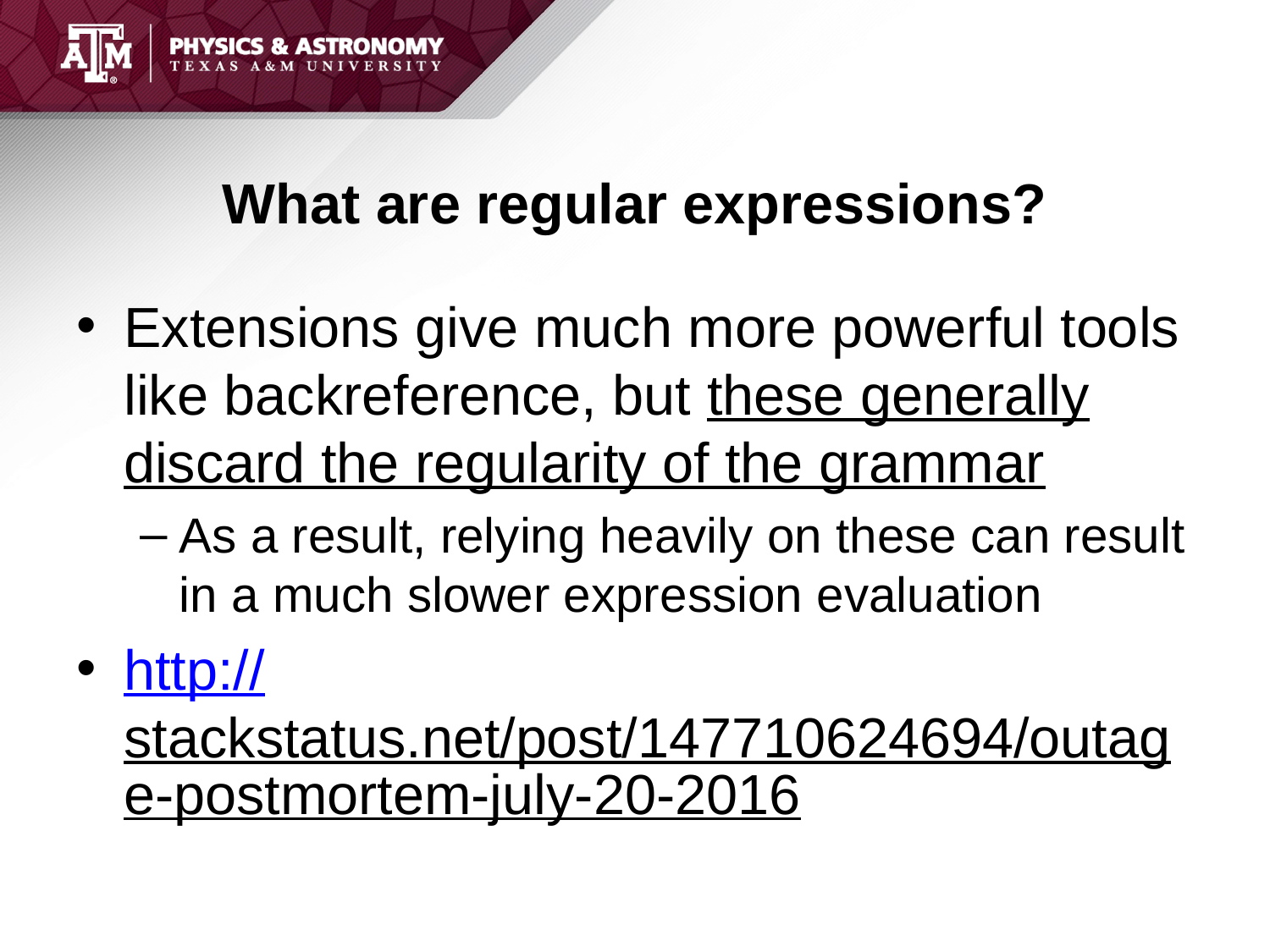

# What are regular expressions?
Extensions give much more powerful tools like backreference, but these generally discard the regularity of the grammar
As a result, relying heavily on these can result in a much slower expression evaluation
http://stackstatus.net/post/147710624694/outage-postmortem-july-20-2016